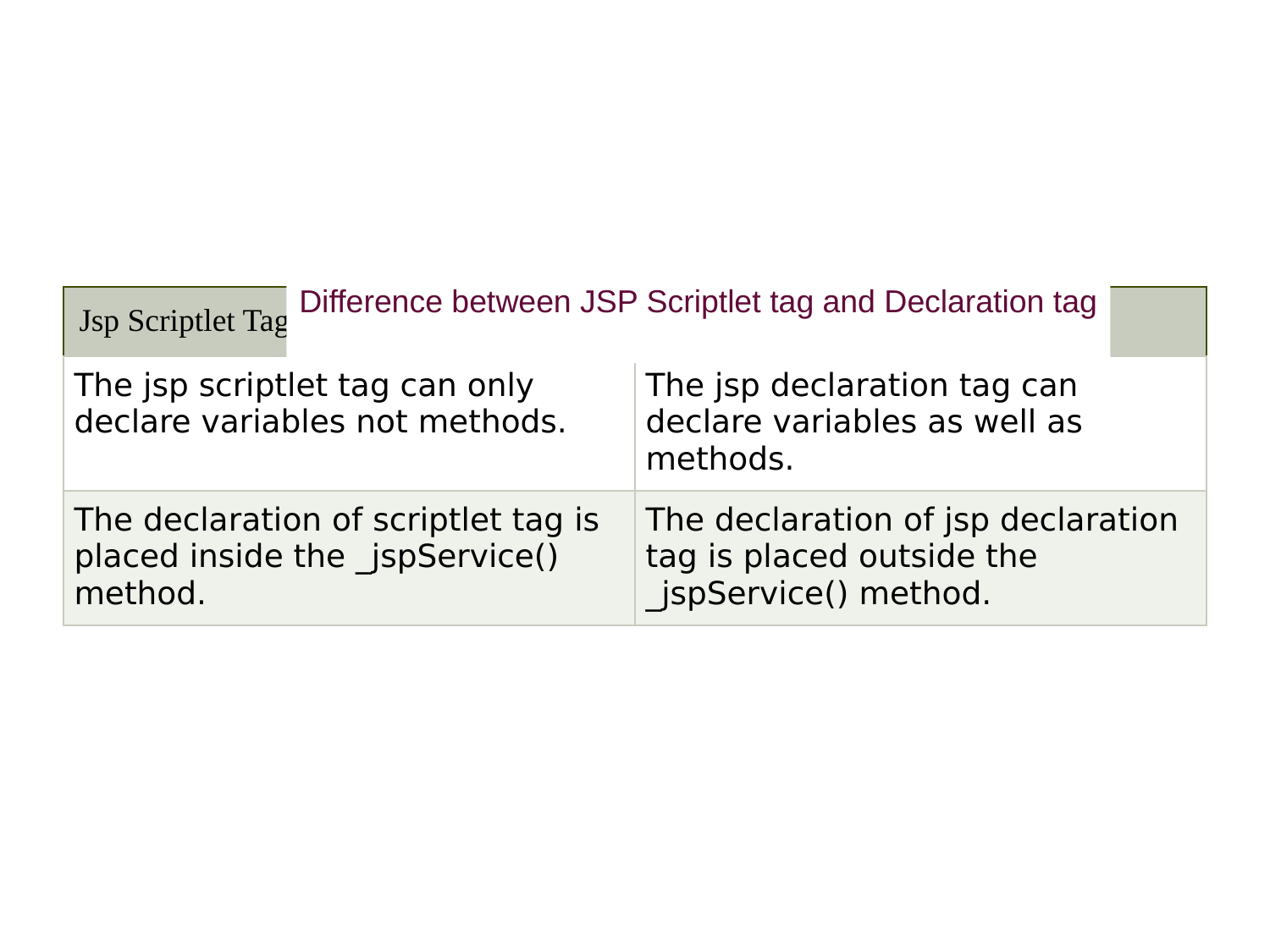

| Jsp Scriptlet Tag | Jsp Declaration Tag |
| --- | --- |
| The jsp scriptlet tag can only declare variables not methods. | The jsp declaration tag can declare variables as well as methods. |
| The declaration of scriptlet tag is placed inside the \_jspService() method. | The declaration of jsp declaration tag is placed outside the \_jspService() method. |
Difference between JSP Scriptlet tag and Declaration tag